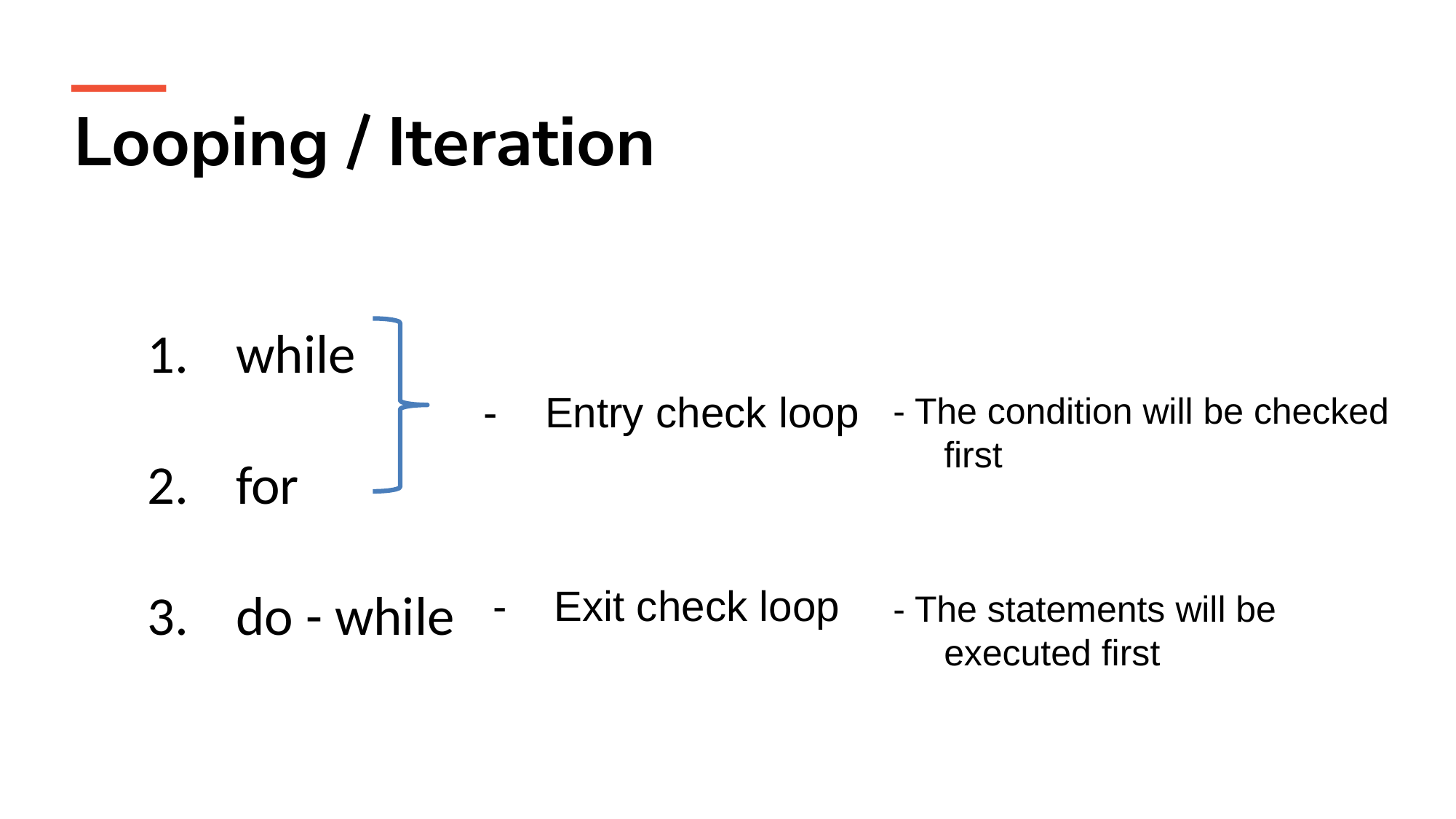

Looping / Iteration
while
for
do - while

-    Entry check loop
- The condition will be checked
     first
-    Exit check loop
- The statements will be
     executed first